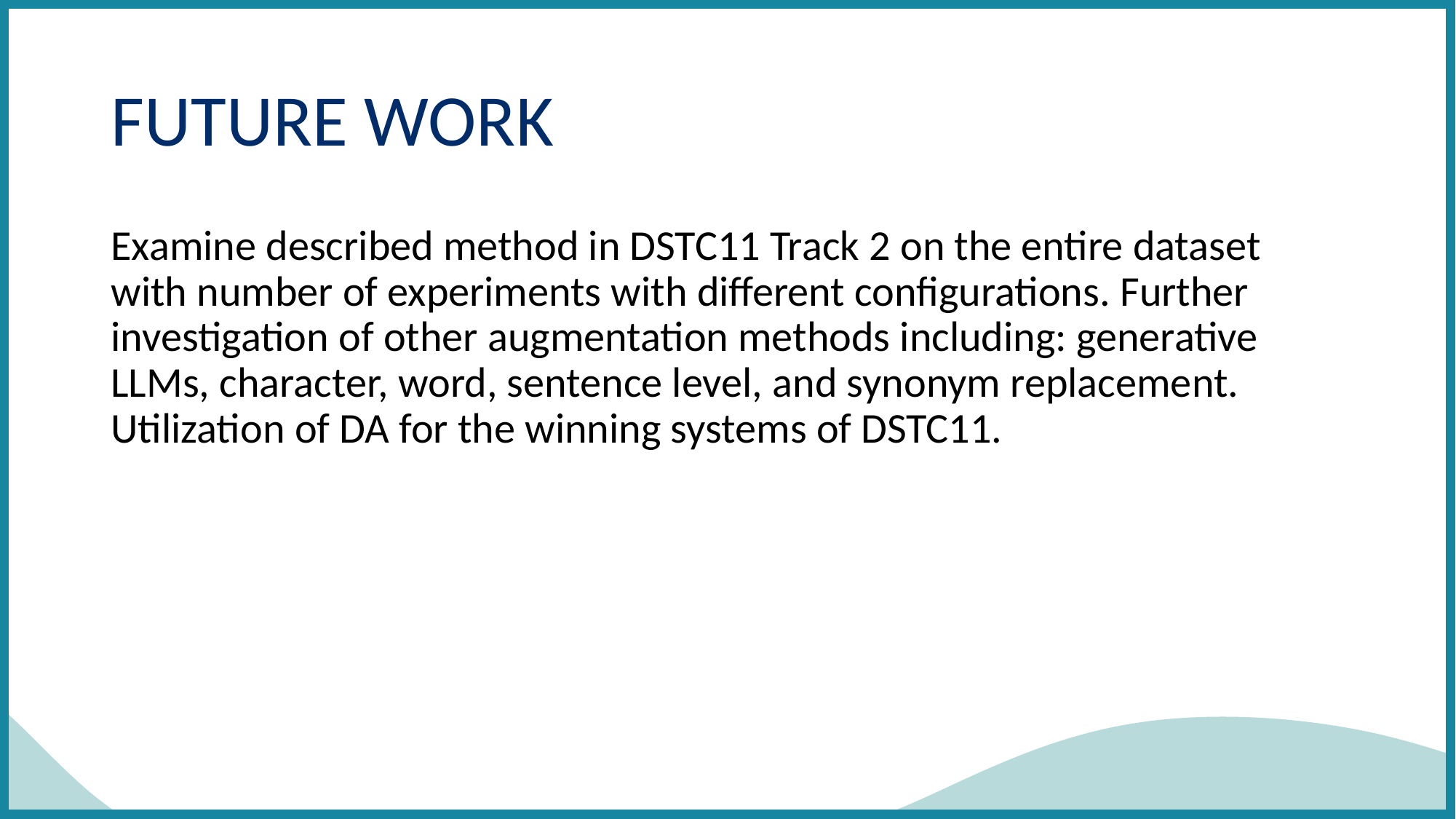

# FUTURE WORK
Examine described method in DSTC11 Track 2 on the entire dataset with number of experiments with different configurations. Further investigation of other augmentation methods including: generative LLMs, character, word, sentence level, and synonym replacement. Utilization of DA for the winning systems of DSTC11.